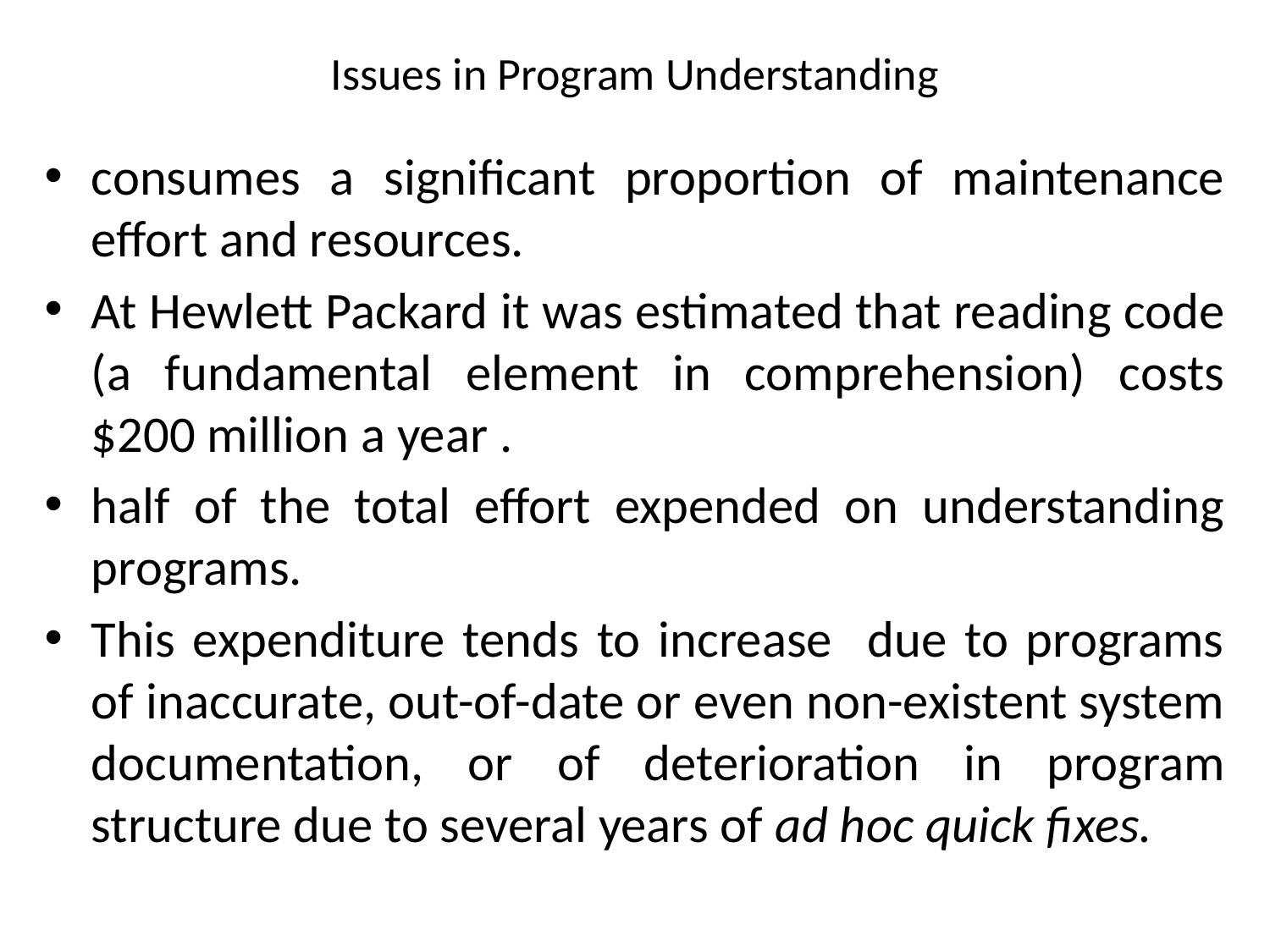

# Issues in Program Understanding
consumes a significant proportion of maintenance effort and resources.
At Hewlett Packard it was estimated that reading code (a fundamental element in comprehension) costs $200 million a year .
half of the total effort expended on understanding programs.
This expenditure tends to increase  due to programs of inaccurate, out-of-date or even non-existent system documentation, or of deterioration in program structure due to several years of ad hoc quick fixes.